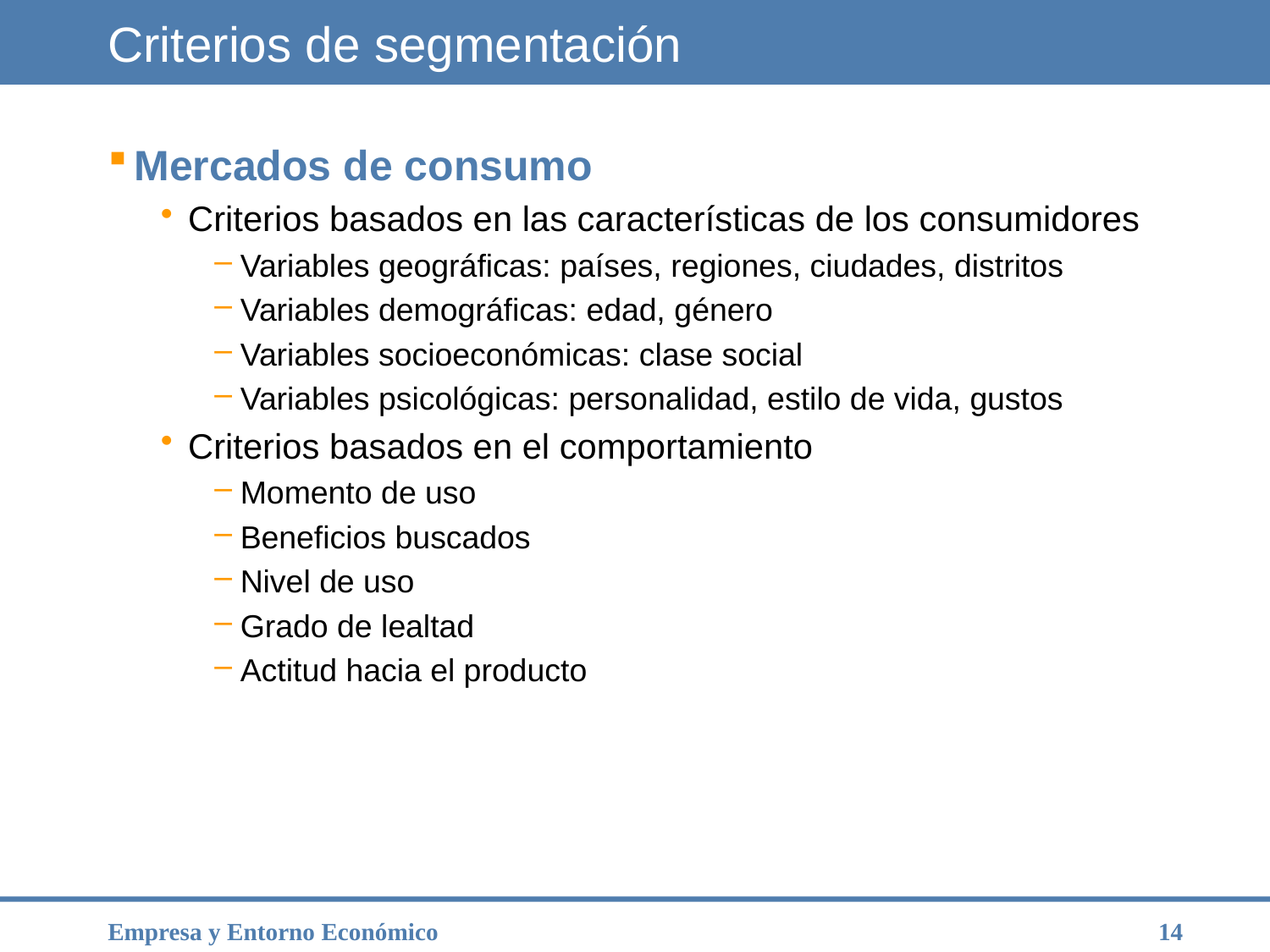

# Criterios de segmentación
Mercados de consumo
Criterios basados en las características de los consumidores
Variables geográficas: países, regiones, ciudades, distritos
Variables demográficas: edad, género
Variables socioeconómicas: clase social
Variables psicológicas: personalidad, estilo de vida, gustos
Criterios basados en el comportamiento
Momento de uso
Beneficios buscados
Nivel de uso
Grado de lealtad
Actitud hacia el producto